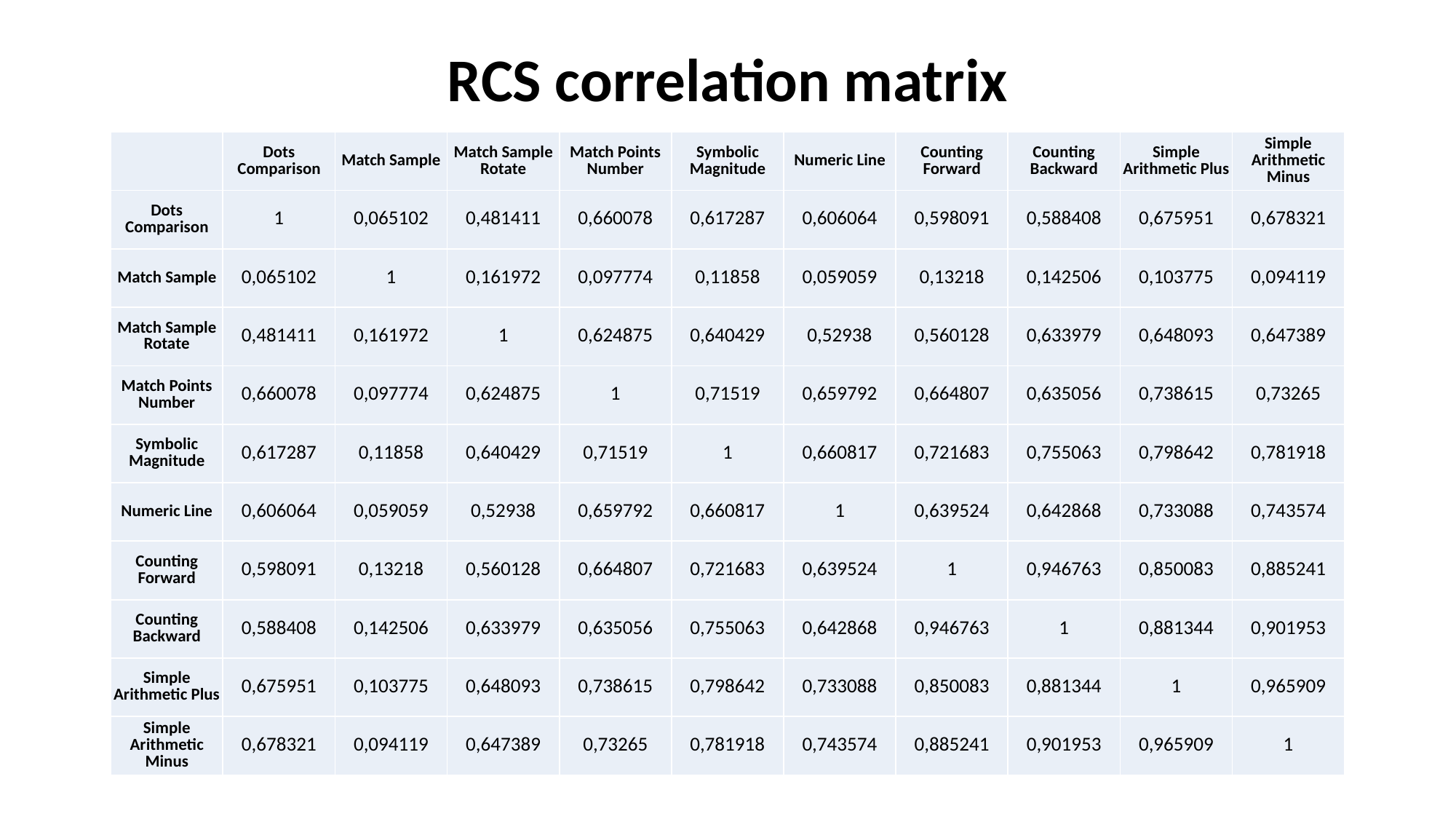

# RCS correlation matrix
|  | Dots Comparison | Match Sample | Match Sample Rotate | Match Points Number | Symbolic Magnitude | Numeric Line | Counting Forward | Counting Backward | Simple Arithmetic Plus | Simple Arithmetic Minus |
| --- | --- | --- | --- | --- | --- | --- | --- | --- | --- | --- |
| Dots Comparison | 1 | 0,065102 | 0,481411 | 0,660078 | 0,617287 | 0,606064 | 0,598091 | 0,588408 | 0,675951 | 0,678321 |
| Match Sample | 0,065102 | 1 | 0,161972 | 0,097774 | 0,11858 | 0,059059 | 0,13218 | 0,142506 | 0,103775 | 0,094119 |
| Match Sample Rotate | 0,481411 | 0,161972 | 1 | 0,624875 | 0,640429 | 0,52938 | 0,560128 | 0,633979 | 0,648093 | 0,647389 |
| Match Points Number | 0,660078 | 0,097774 | 0,624875 | 1 | 0,71519 | 0,659792 | 0,664807 | 0,635056 | 0,738615 | 0,73265 |
| Symbolic Magnitude | 0,617287 | 0,11858 | 0,640429 | 0,71519 | 1 | 0,660817 | 0,721683 | 0,755063 | 0,798642 | 0,781918 |
| Numeric Line | 0,606064 | 0,059059 | 0,52938 | 0,659792 | 0,660817 | 1 | 0,639524 | 0,642868 | 0,733088 | 0,743574 |
| Counting Forward | 0,598091 | 0,13218 | 0,560128 | 0,664807 | 0,721683 | 0,639524 | 1 | 0,946763 | 0,850083 | 0,885241 |
| Counting Backward | 0,588408 | 0,142506 | 0,633979 | 0,635056 | 0,755063 | 0,642868 | 0,946763 | 1 | 0,881344 | 0,901953 |
| Simple Arithmetic Plus | 0,675951 | 0,103775 | 0,648093 | 0,738615 | 0,798642 | 0,733088 | 0,850083 | 0,881344 | 1 | 0,965909 |
| Simple Arithmetic Minus | 0,678321 | 0,094119 | 0,647389 | 0,73265 | 0,781918 | 0,743574 | 0,885241 | 0,901953 | 0,965909 | 1 |